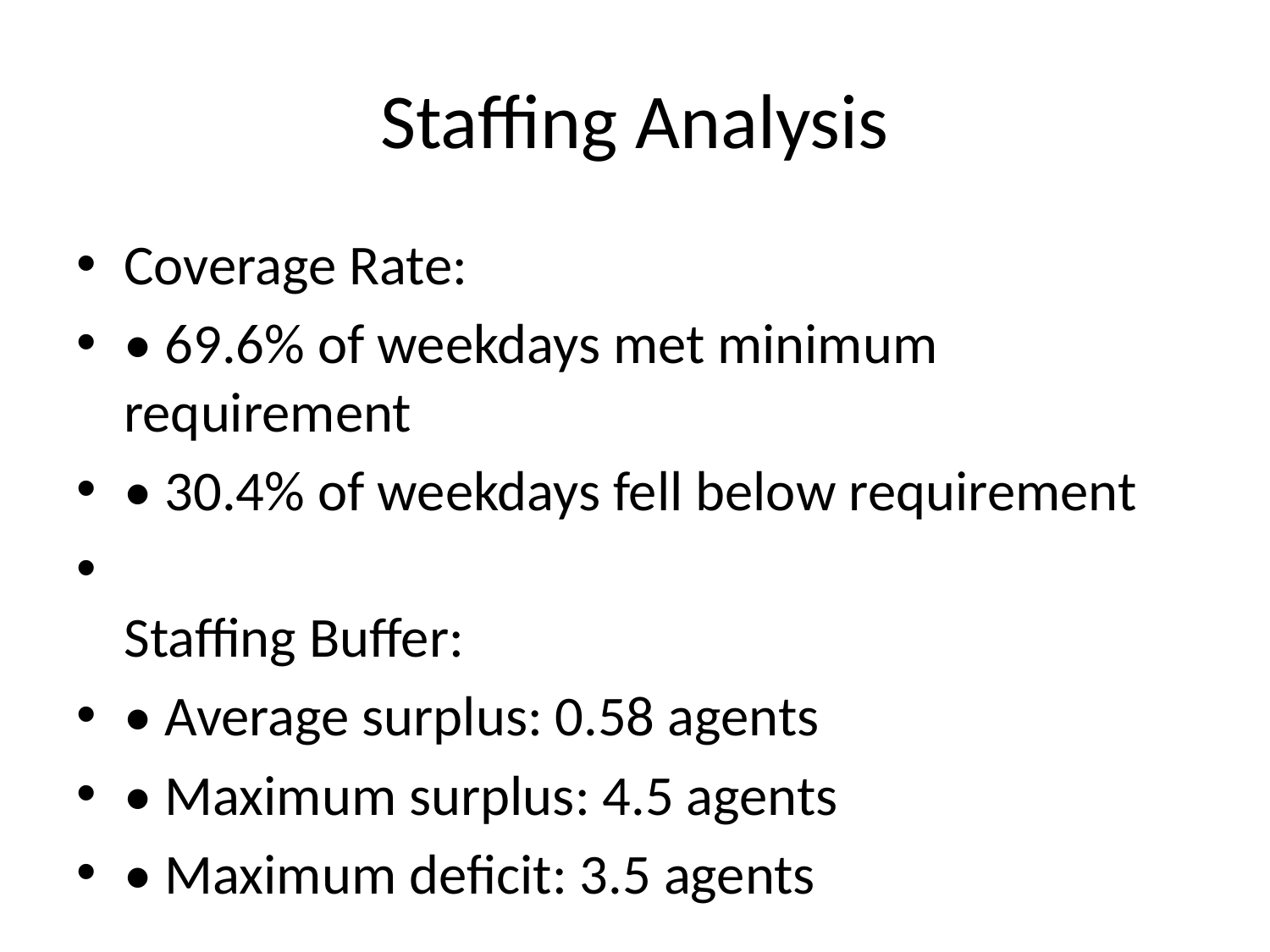

# Staffing Analysis
Coverage Rate:
• 69.6% of weekdays met minimum requirement
• 30.4% of weekdays fell below requirement
Staffing Buffer:
• Average surplus: 0.58 agents
• Maximum surplus: 4.5 agents
• Maximum deficit: 3.5 agents